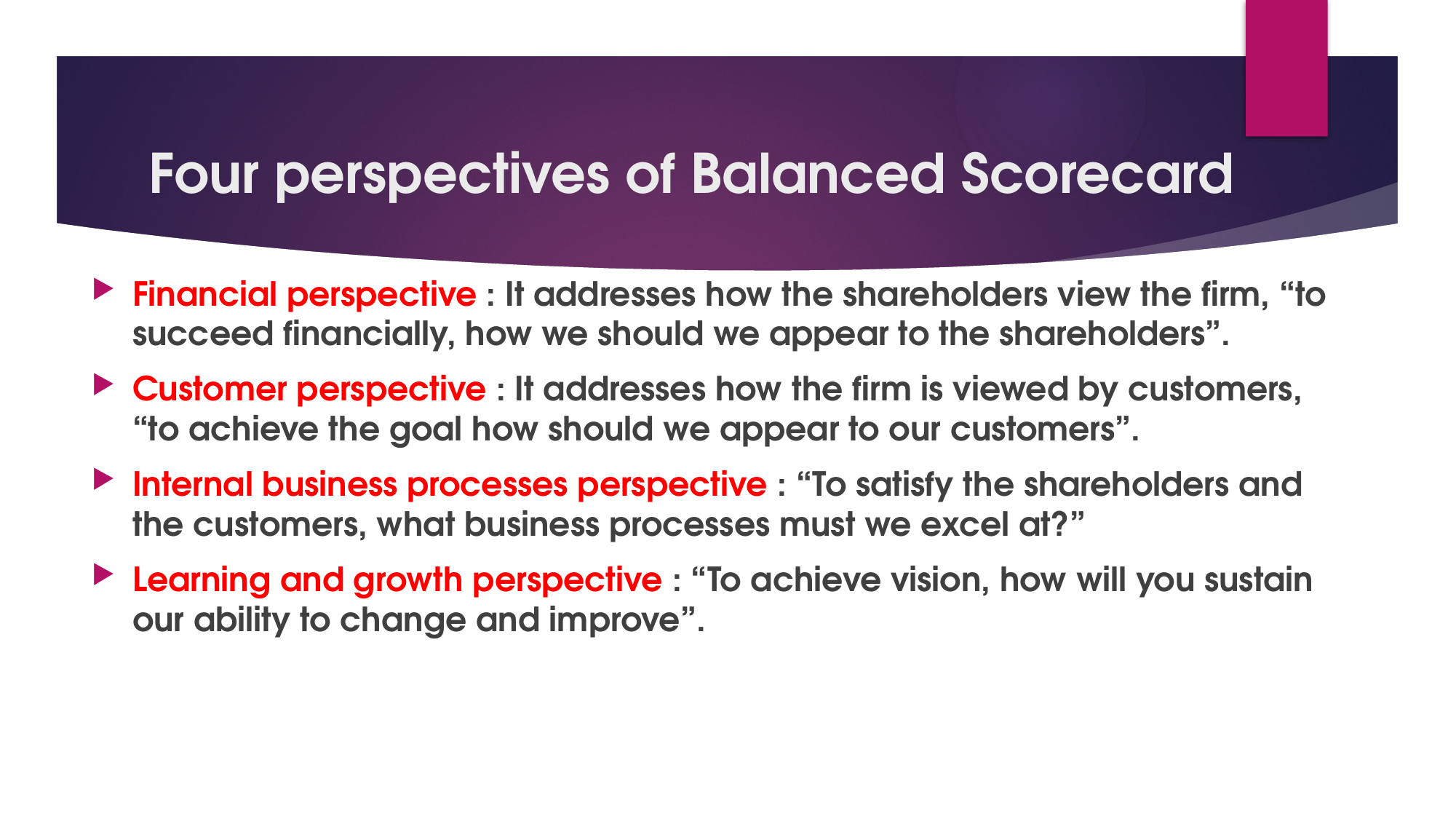

# Four perspectives of Balanced Scorecard
Financial perspective : It addresses how the shareholders view the firm, “to succeed financially, how we should we appear to the shareholders”.
Customer perspective : It addresses how the firm is viewed by customers, “to achieve the goal how should we appear to our customers”.
Internal business processes perspective : “To satisfy the shareholders and the customers, what business processes must we excel at?”
Learning and growth perspective : “To achieve vision, how will you sustain our ability to change and improve”.